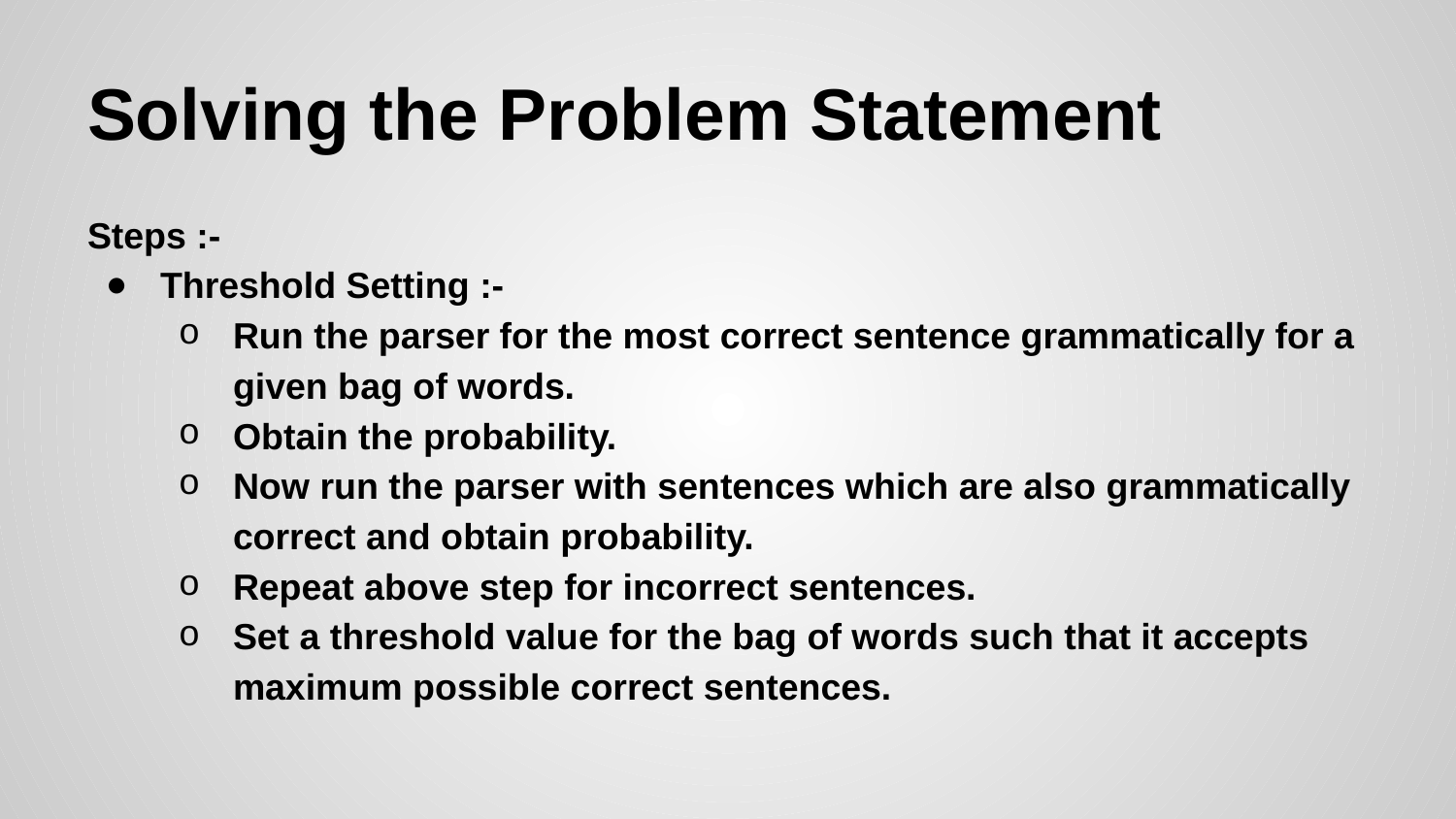

# Solving the Problem Statement
Steps :-
Threshold Setting :-
Run the parser for the most correct sentence grammatically for a given bag of words.
Obtain the probability.
Now run the parser with sentences which are also grammatically correct and obtain probability.
Repeat above step for incorrect sentences.
Set a threshold value for the bag of words such that it accepts maximum possible correct sentences.